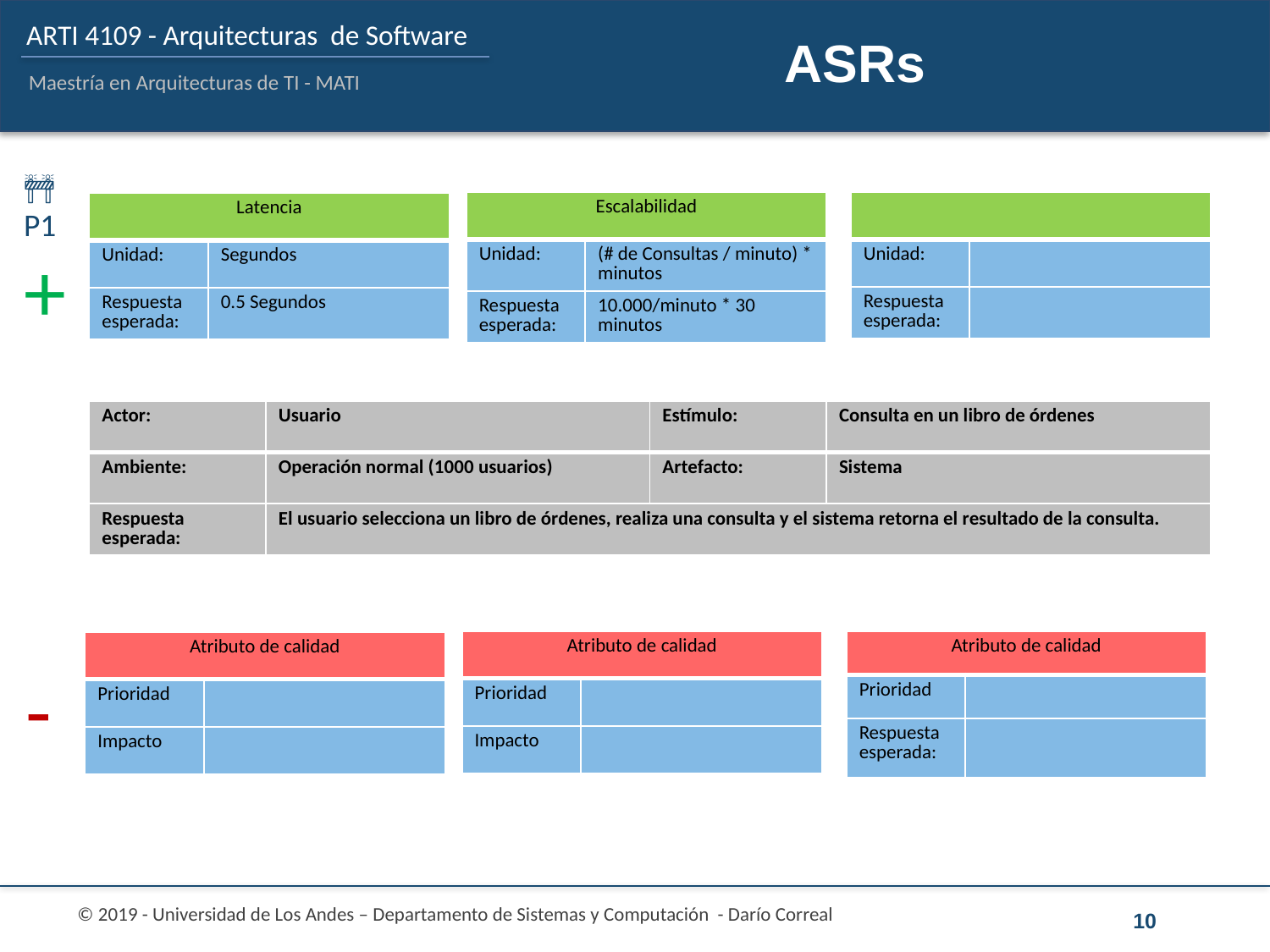

# ASRs
🚧P1
| Escalabilidad |  |
| --- | --- |
| Unidad: | (# de Consultas / minuto) \* minutos |
| Respuesta esperada: | 10.000/minuto \* 30 minutos |
|  |  |
| --- | --- |
| Unidad: |  |
| Respuesta esperada: |  |
| Latencia |  |
| --- | --- |
| Unidad: | Segundos |
| Respuesta esperada: | 0.5 Segundos |
+
| Actor: | Usuario | Estímulo: | Consulta en un libro de órdenes |
| --- | --- | --- | --- |
| Ambiente: | Operación normal (1000 usuarios) | Artefacto: | Sistema |
| Respuesta esperada: | El usuario selecciona un libro de órdenes, realiza una consulta y el sistema retorna el resultado de la consulta. |  |  |
| Atributo de calidad |  |
| --- | --- |
| Prioridad |  |
| Impacto |  |
| Atributo de calidad |  |
| --- | --- |
| Prioridad |  |
| Respuesta esperada: |  |
| Atributo de calidad |  |
| --- | --- |
| Prioridad |  |
| Impacto |  |
-
10
© 2019 - Universidad de Los Andes – Departamento de Sistemas y Computación  - Darío Correal